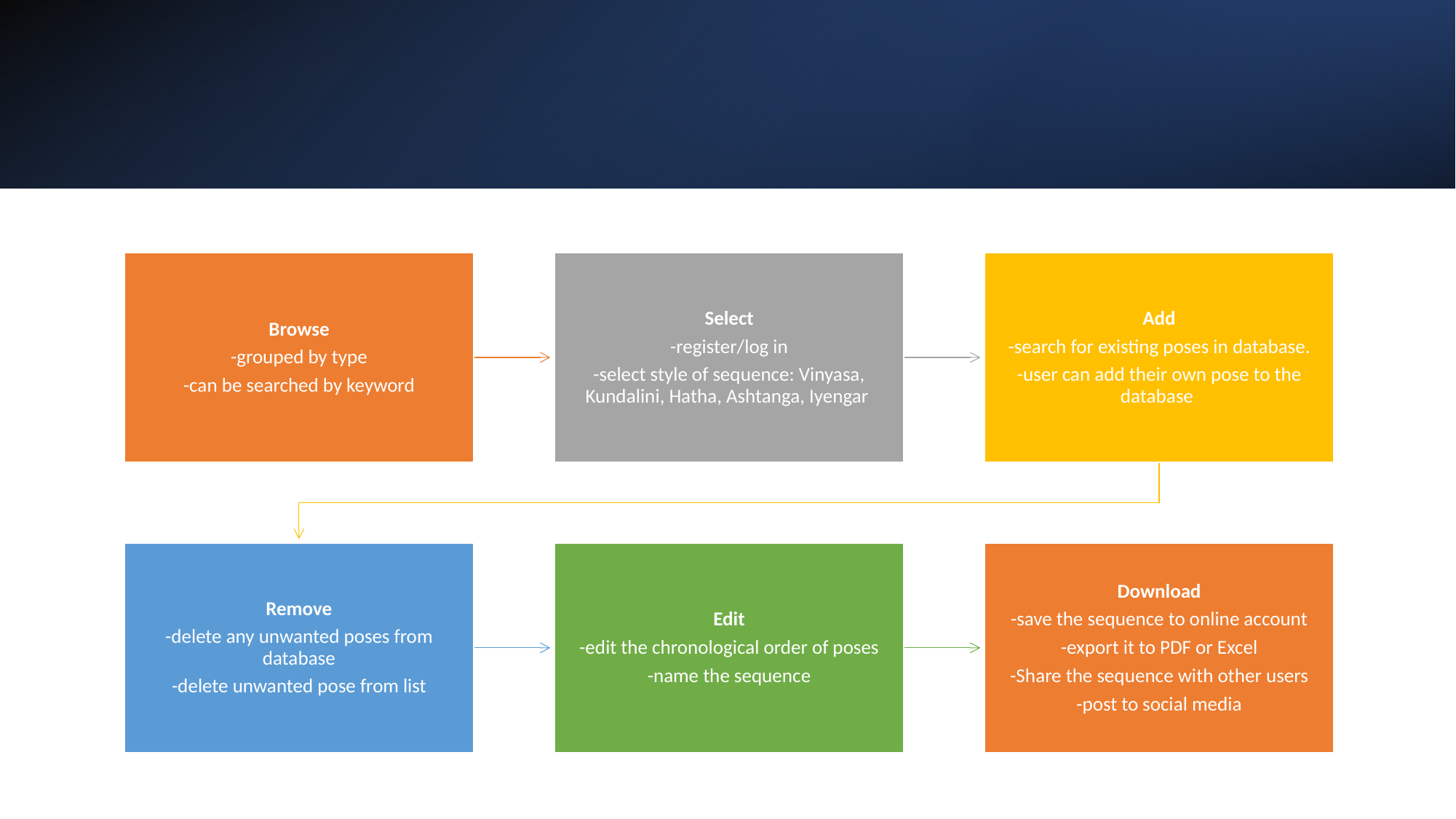

Browse
-grouped by type
-can be searched by keyword

Select
-register/log in
-select style of sequence: Vinyasa, Kundalini, Hatha, Ashtanga, Iyengar

Add
-search for existing poses in database.
-user can add their own pose to the database

Remove
-delete any unwanted poses from database
-delete unwanted pose from list

Edit
-edit the chronological order of poses
-name the sequence
Download
-save the sequence to online account
-export it to PDF or Excel
-Share the sequence with other users
-post to social media